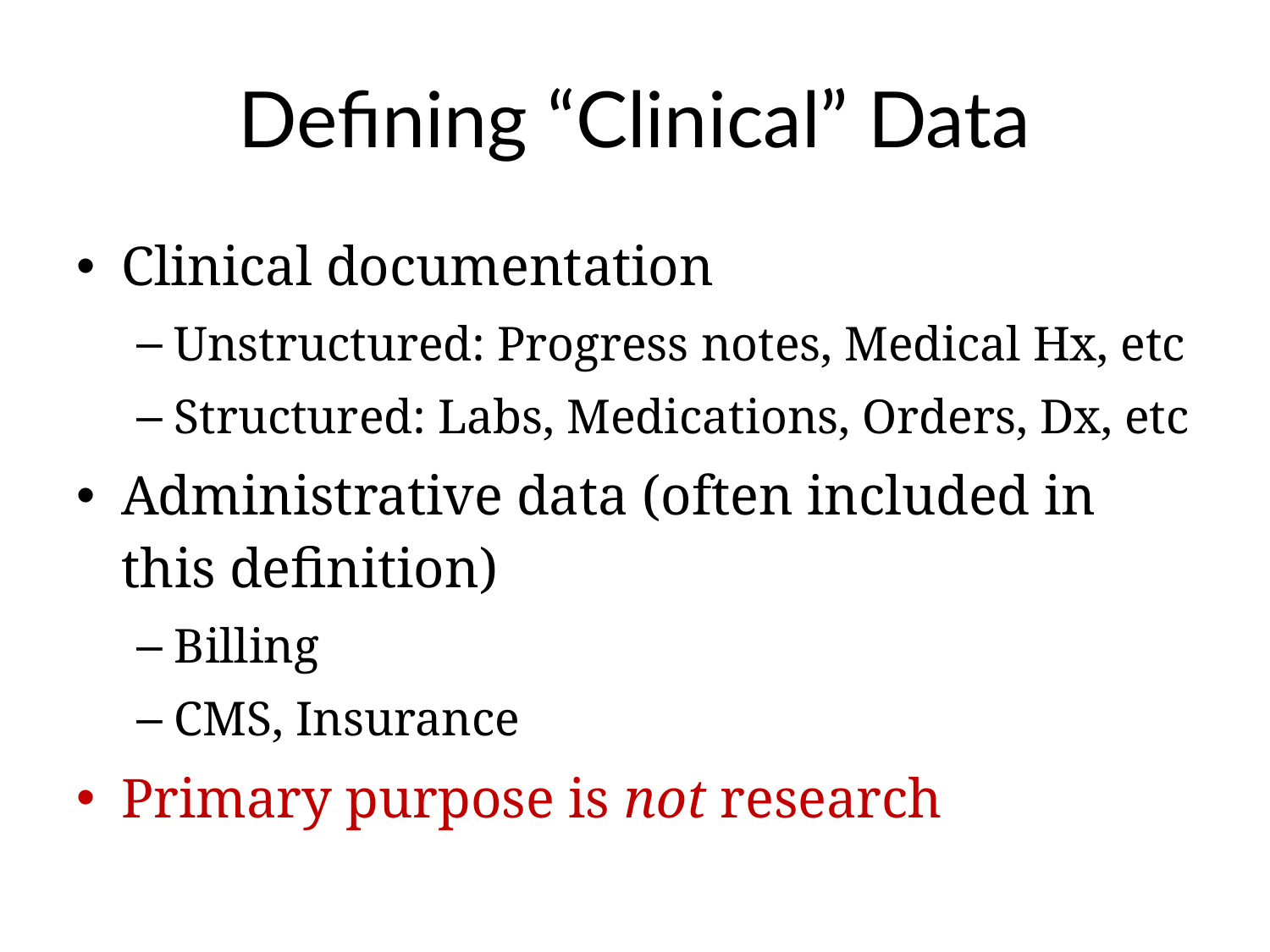

# Defining “Clinical” Data
Clinical documentation
Unstructured: Progress notes, Medical Hx, etc
Structured: Labs, Medications, Orders, Dx, etc
Administrative data (often included in this definition)
Billing
CMS, Insurance
Primary purpose is not research